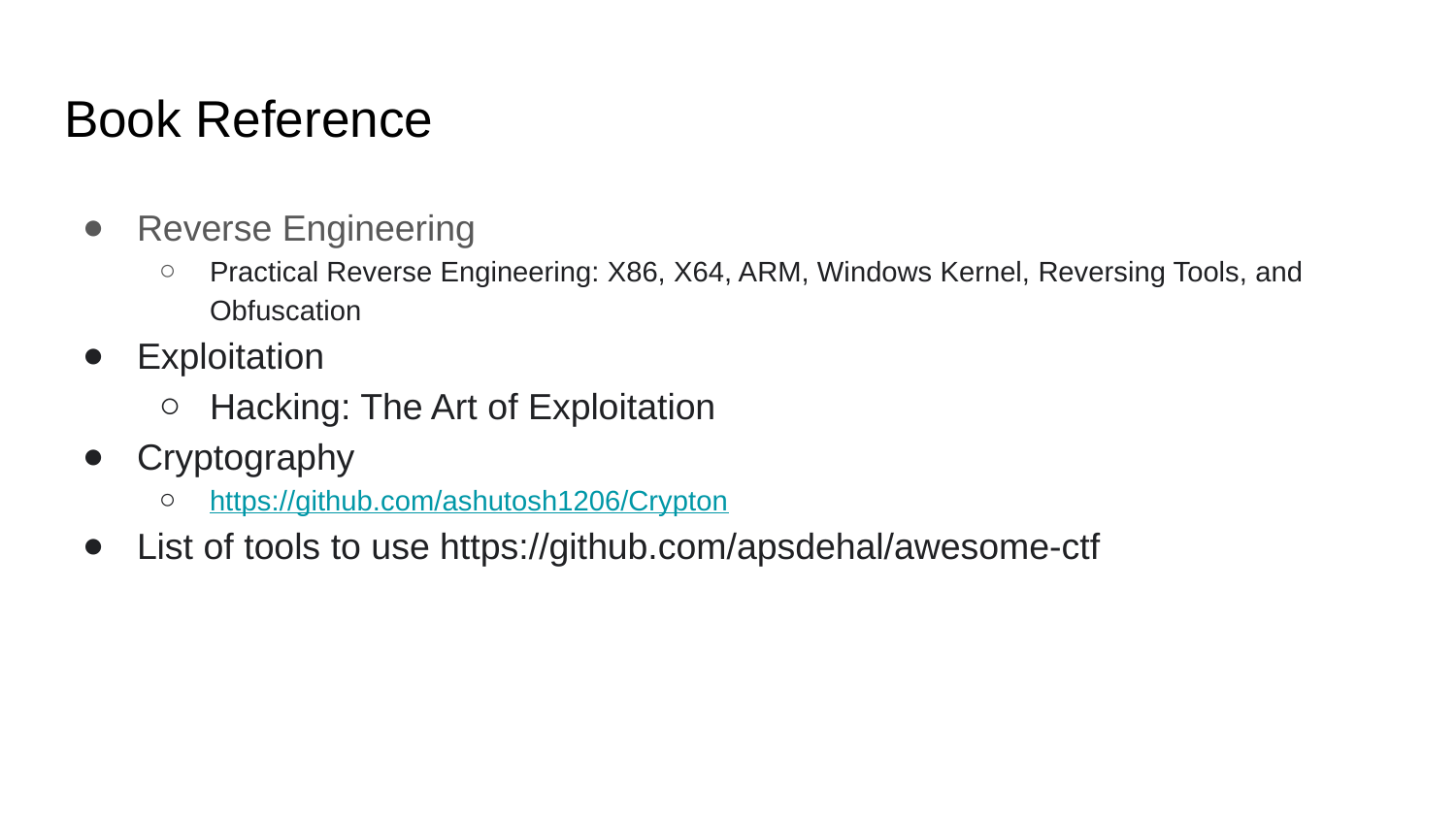

# Book Reference
Reverse Engineering
Practical Reverse Engineering: X86, X64, ARM, Windows Kernel, Reversing Tools, and Obfuscation
Exploitation
Hacking: The Art of Exploitation
Cryptography
https://github.com/ashutosh1206/Crypton
List of tools to use https://github.com/apsdehal/awesome-ctf